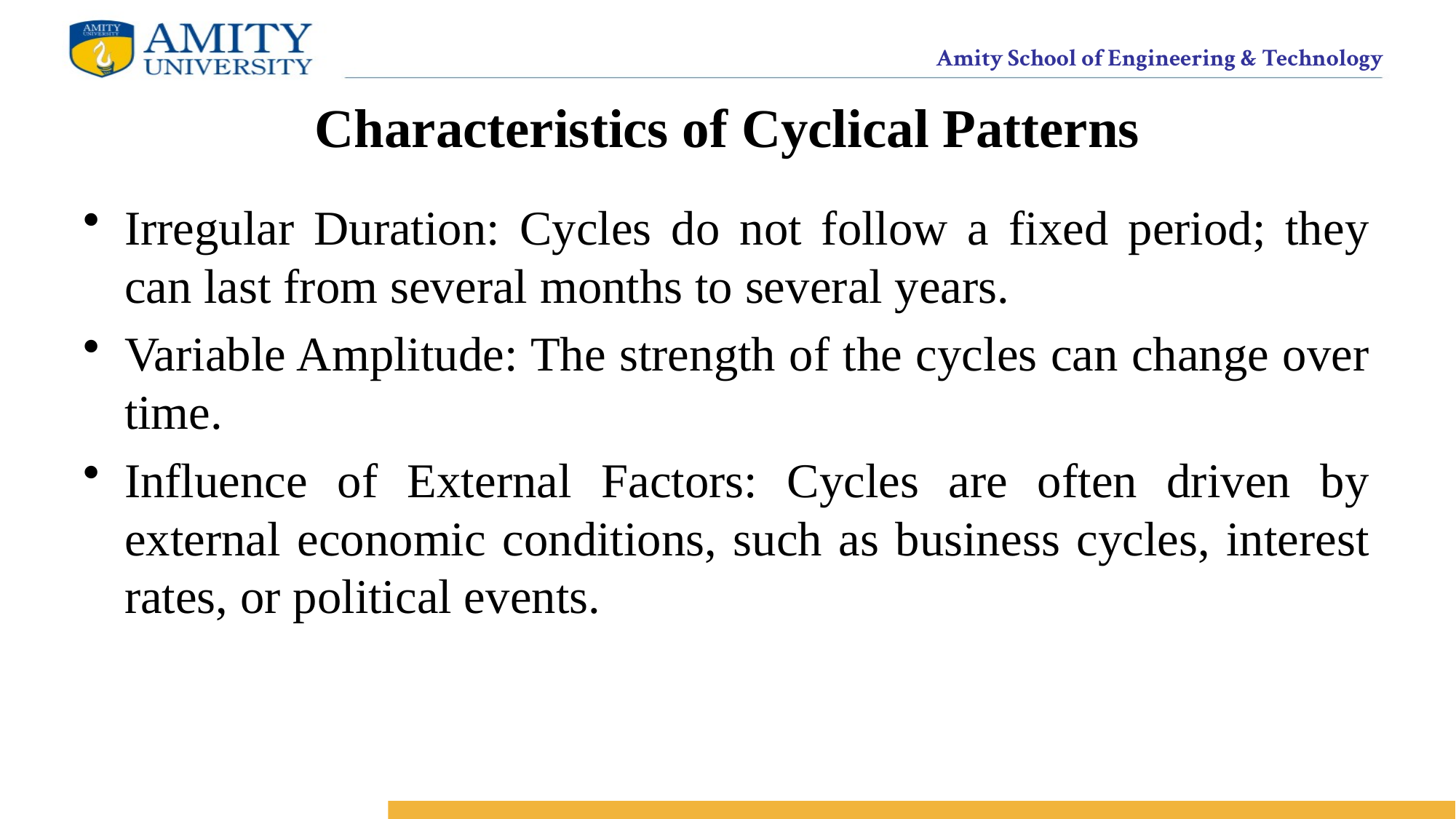

# Characteristics of Cyclical Patterns
Irregular Duration: Cycles do not follow a fixed period; they can last from several months to several years.
Variable Amplitude: The strength of the cycles can change over time.
Influence of External Factors: Cycles are often driven by external economic conditions, such as business cycles, interest rates, or political events.